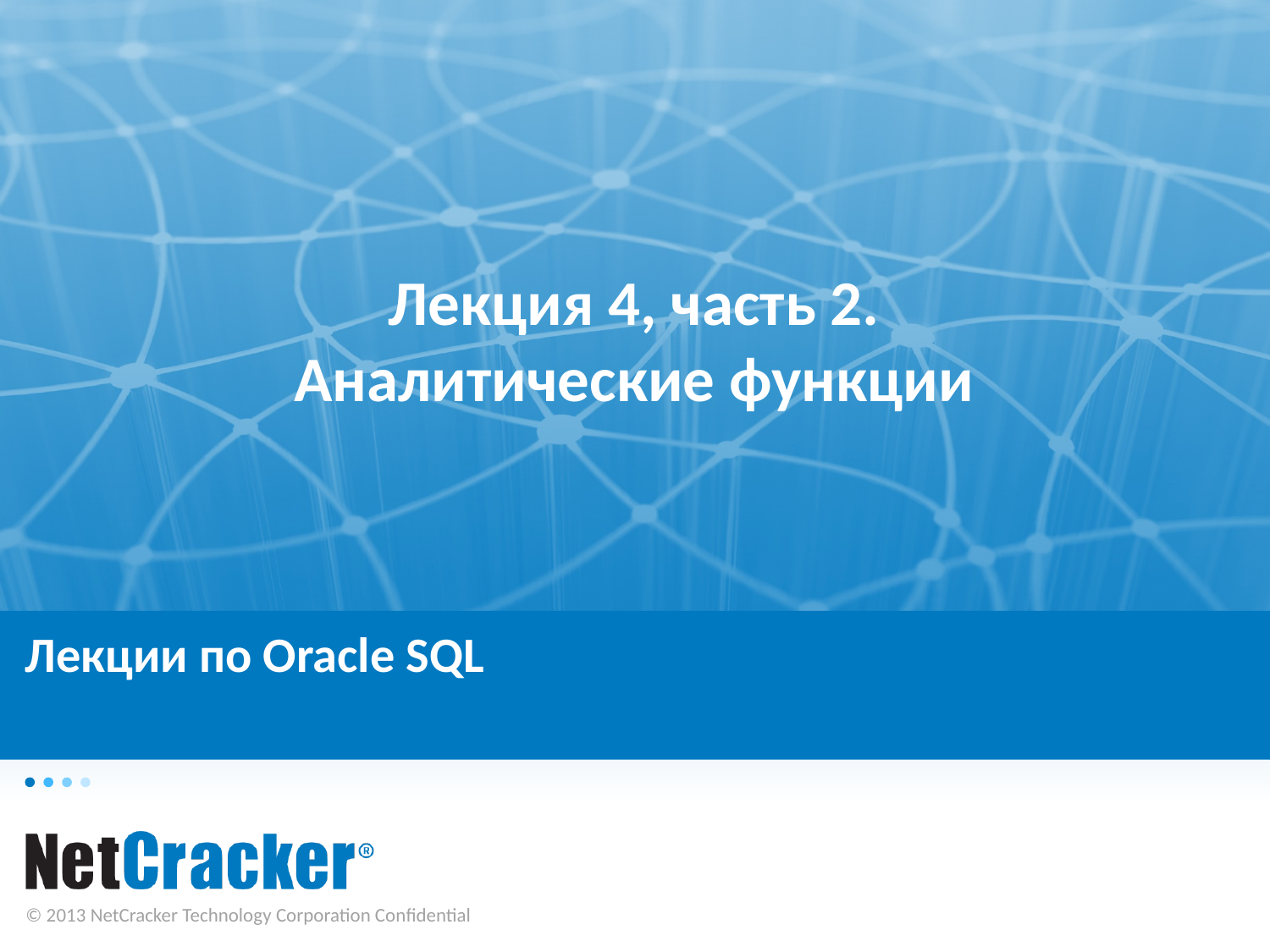

Лекция 4, часть 2.
Аналитические функции
# Лекции по Oracle SQL